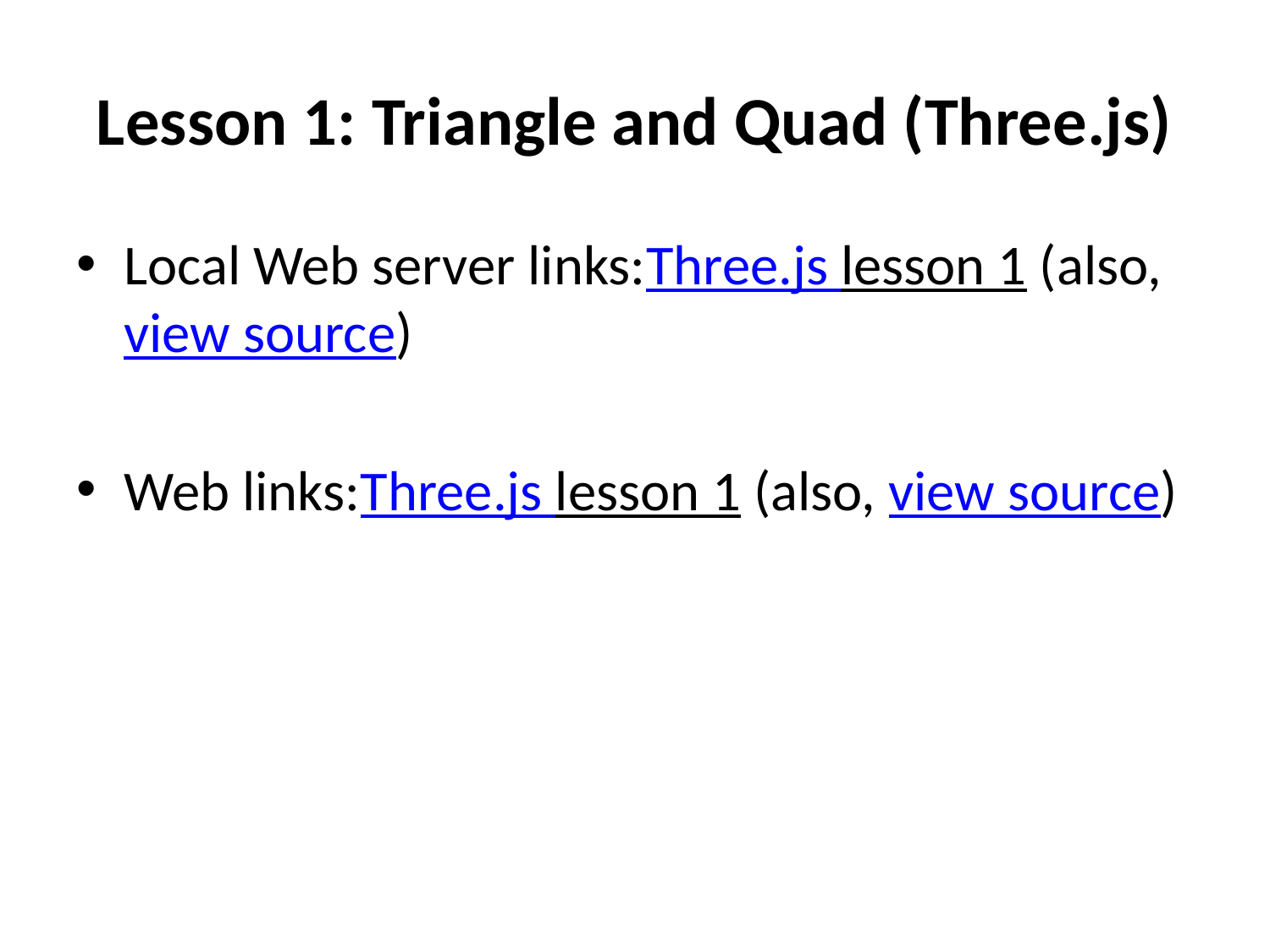

# Lesson 1: Triangle and Quad (Three.js)
Local Web server links:
Three.js lesson 1 (also, view source)

Web links:
Three.js lesson 1 (also, view source)